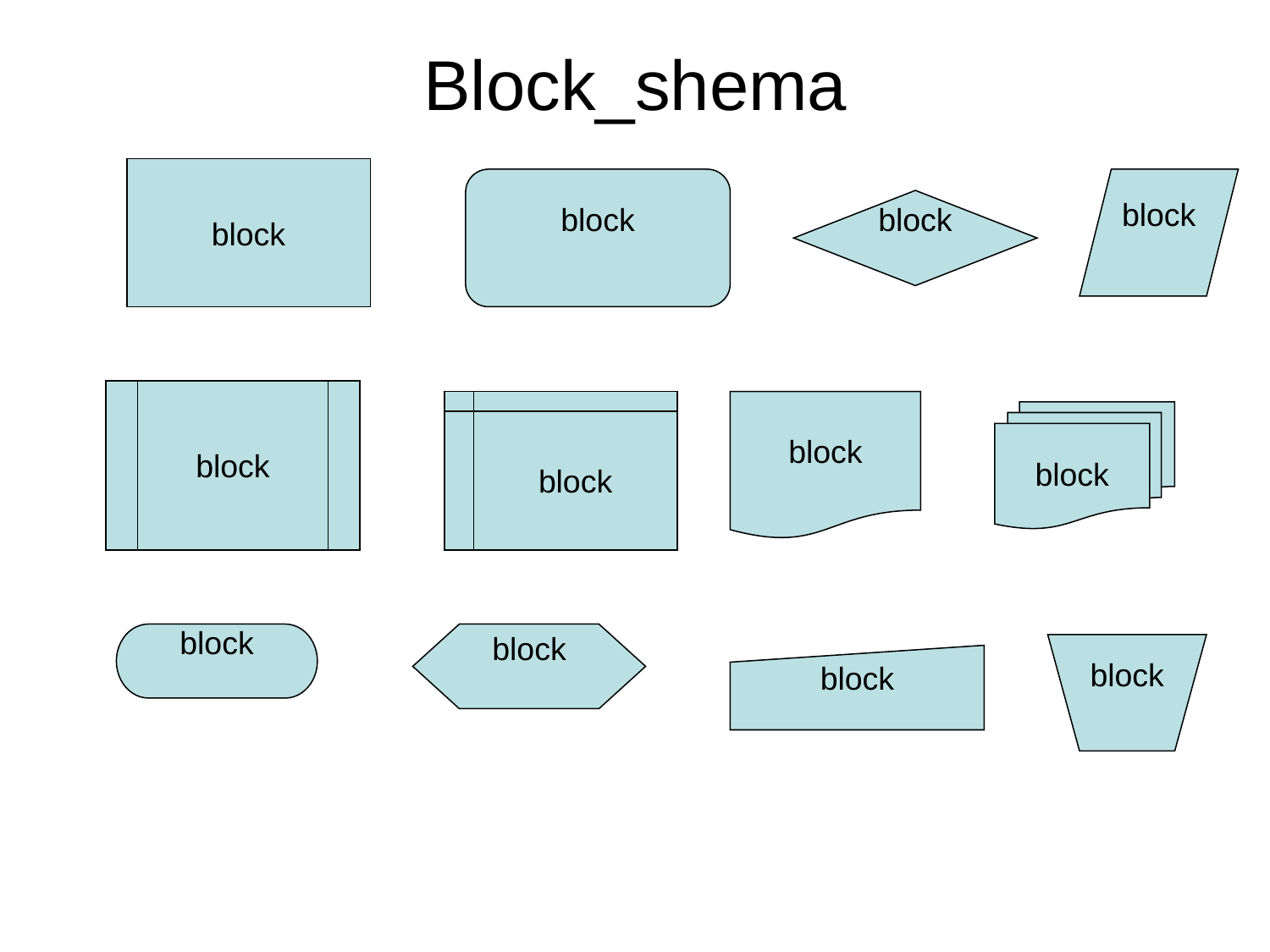

# Block_shema

block
block

block

block

block
block
block
block
block

block

block

block